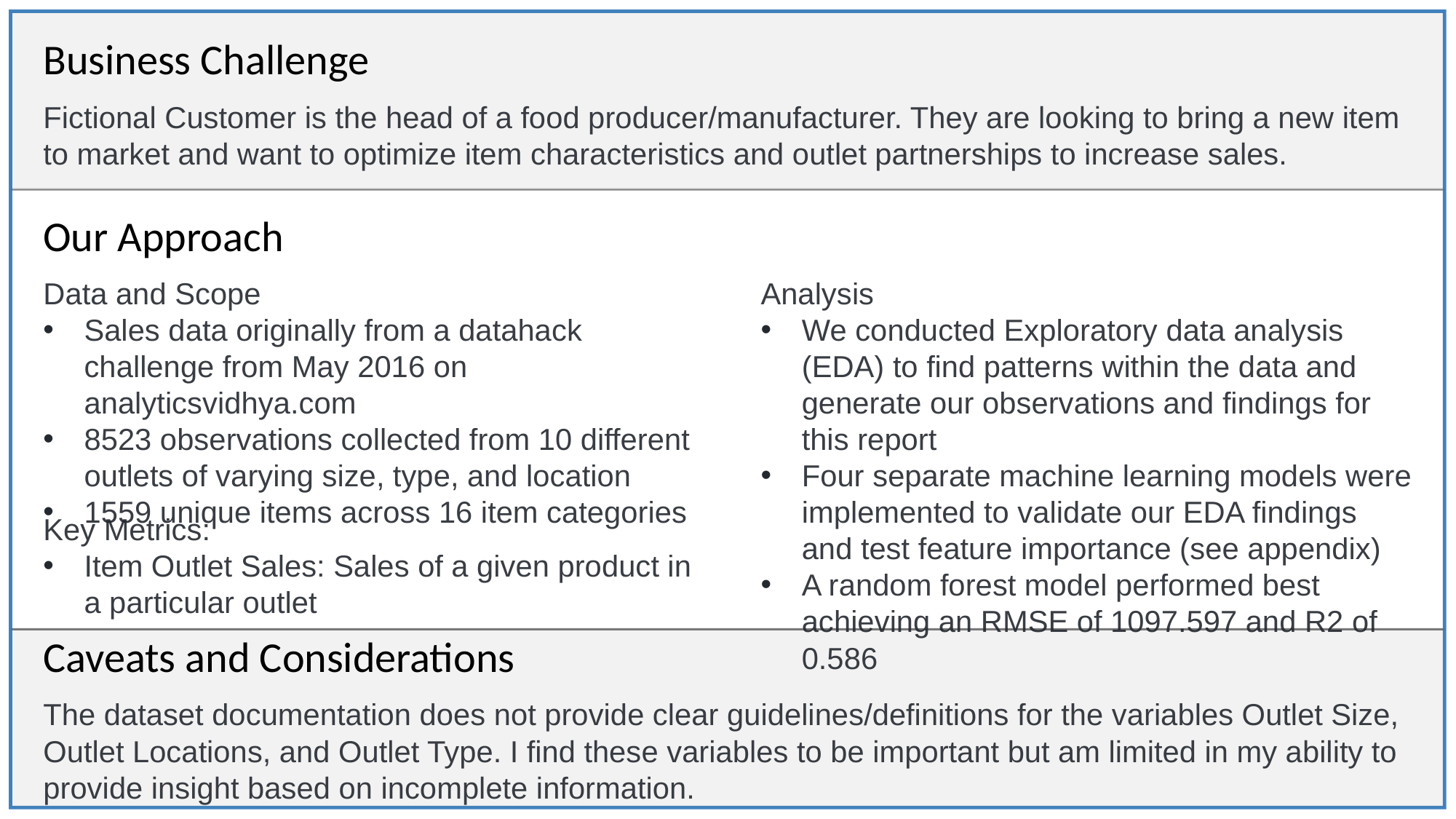

Business Challenge

Fictional Customer is the head of a food producer/manufacturer. They are looking to bring a new item to market and want to optimize item characteristics and outlet partnerships to increase sales.
Our Approach

Data and Scope
Sales data originally from a datahack challenge from May 2016 on analyticsvidhya.com
8523 observations collected from 10 different outlets of varying size, type, and location
1559 unique items across 16 item categories

Analysis
We conducted Exploratory data analysis (EDA) to find patterns within the data and generate our observations and findings for this report
Four separate machine learning models were implemented to validate our EDA findings and test feature importance (see appendix)
A random forest model performed best achieving an RMSE of 1097.597 and R2 of 0.586

Key Metrics:
Item Outlet Sales: Sales of a given product in a particular outlet
Caveats and Considerations

The dataset documentation does not provide clear guidelines/definitions for the variables Outlet Size, Outlet Locations, and Outlet Type. I find these variables to be important but am limited in my ability to provide insight based on incomplete information.